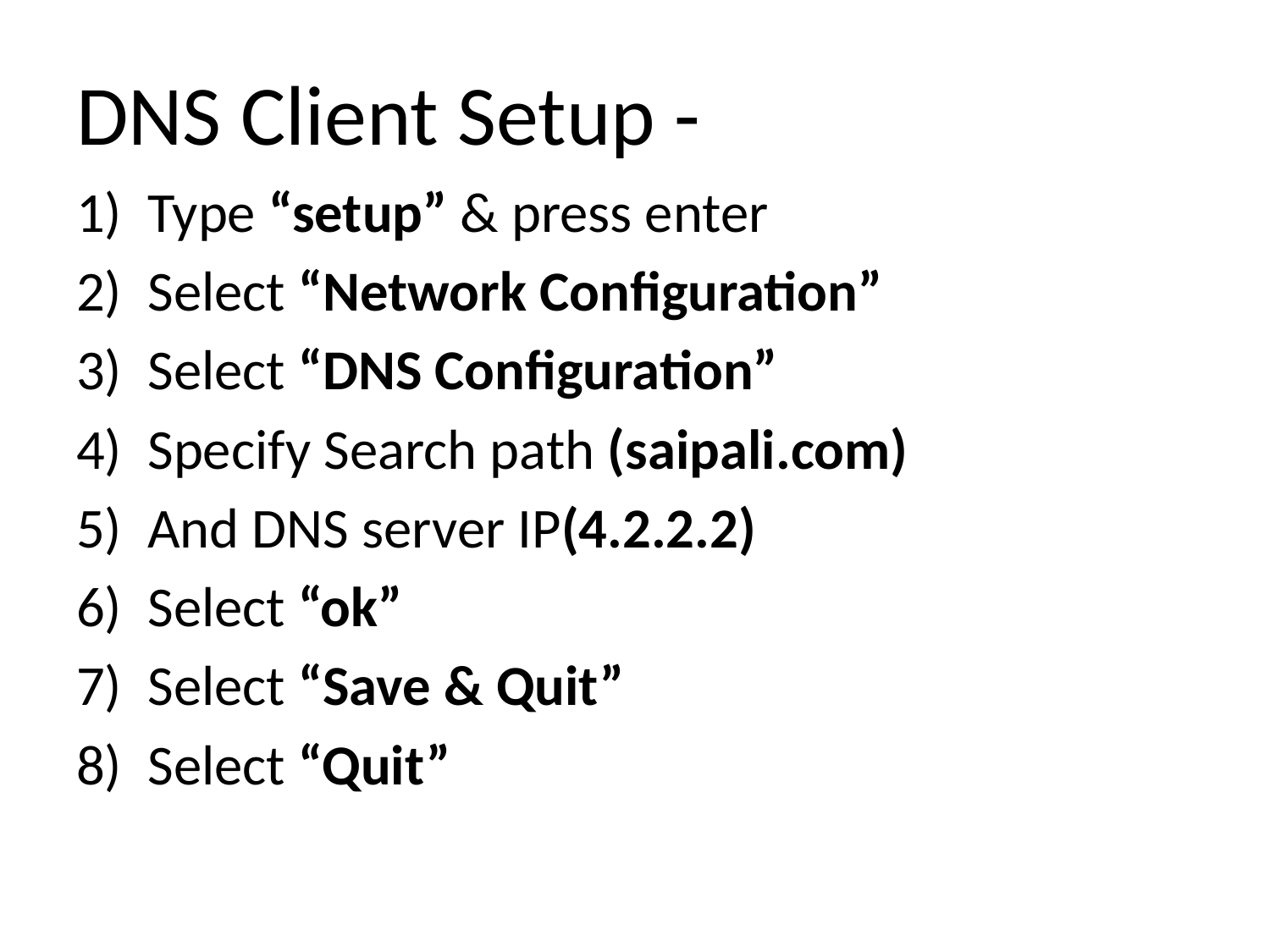

# DNS Client Setup -
Type “setup” & press enter
Select “Network Configuration”
Select “DNS Configuration”
Specify Search path (saipali.com)
And DNS server IP(4.2.2.2)
Select “ok”
Select “Save & Quit”
Select “Quit”